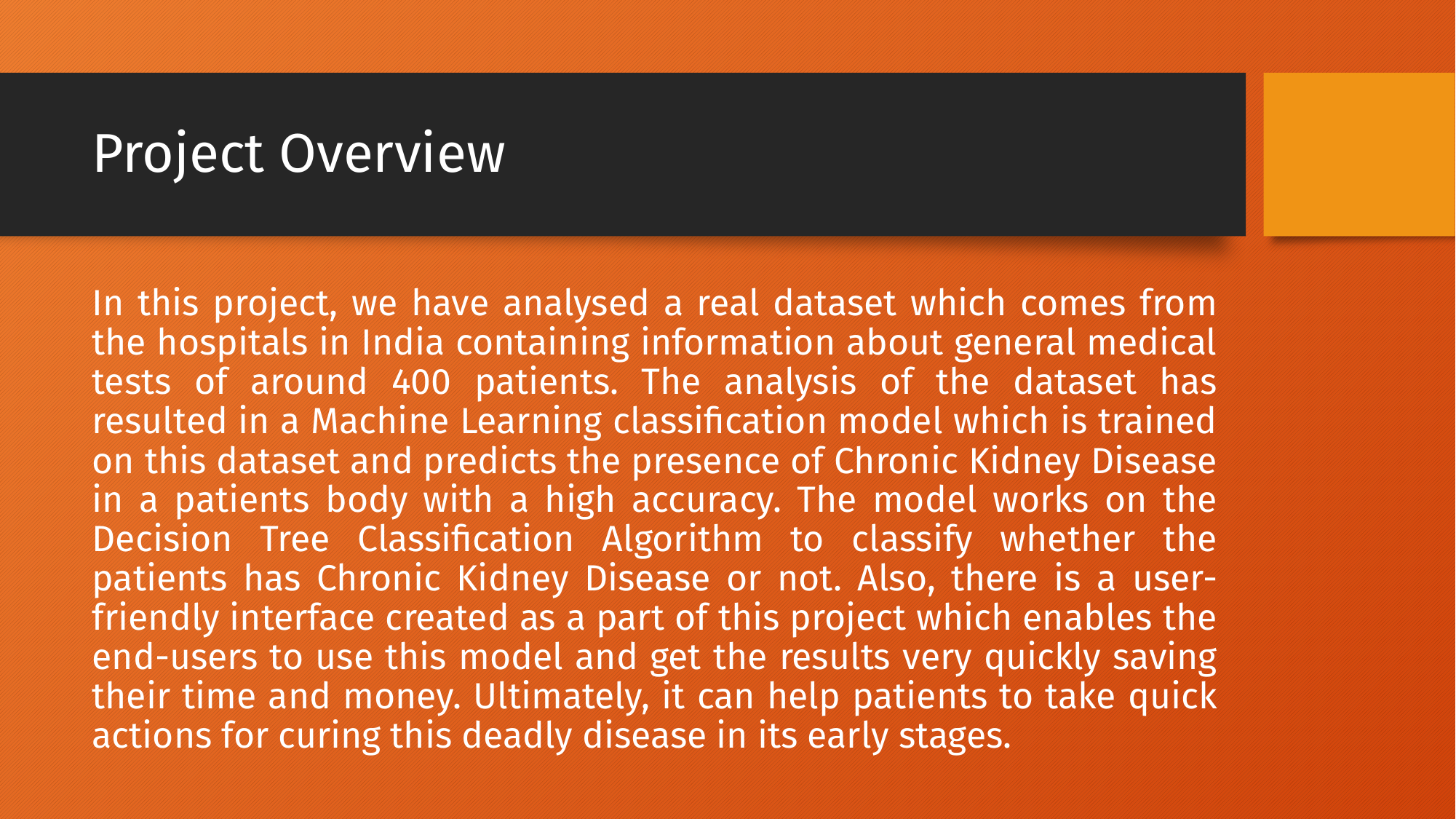

# Project Overview
In this project, we have analysed a real dataset which comes from the hospitals in India containing information about general medical tests of around 400 patients. The analysis of the dataset has resulted in a Machine Learning classification model which is trained on this dataset and predicts the presence of Chronic Kidney Disease in a patients body with a high accuracy. The model works on the Decision Tree Classification Algorithm to classify whether the patients has Chronic Kidney Disease or not. Also, there is a user-friendly interface created as a part of this project which enables the end-users to use this model and get the results very quickly saving their time and money. Ultimately, it can help patients to take quick actions for curing this deadly disease in its early stages.